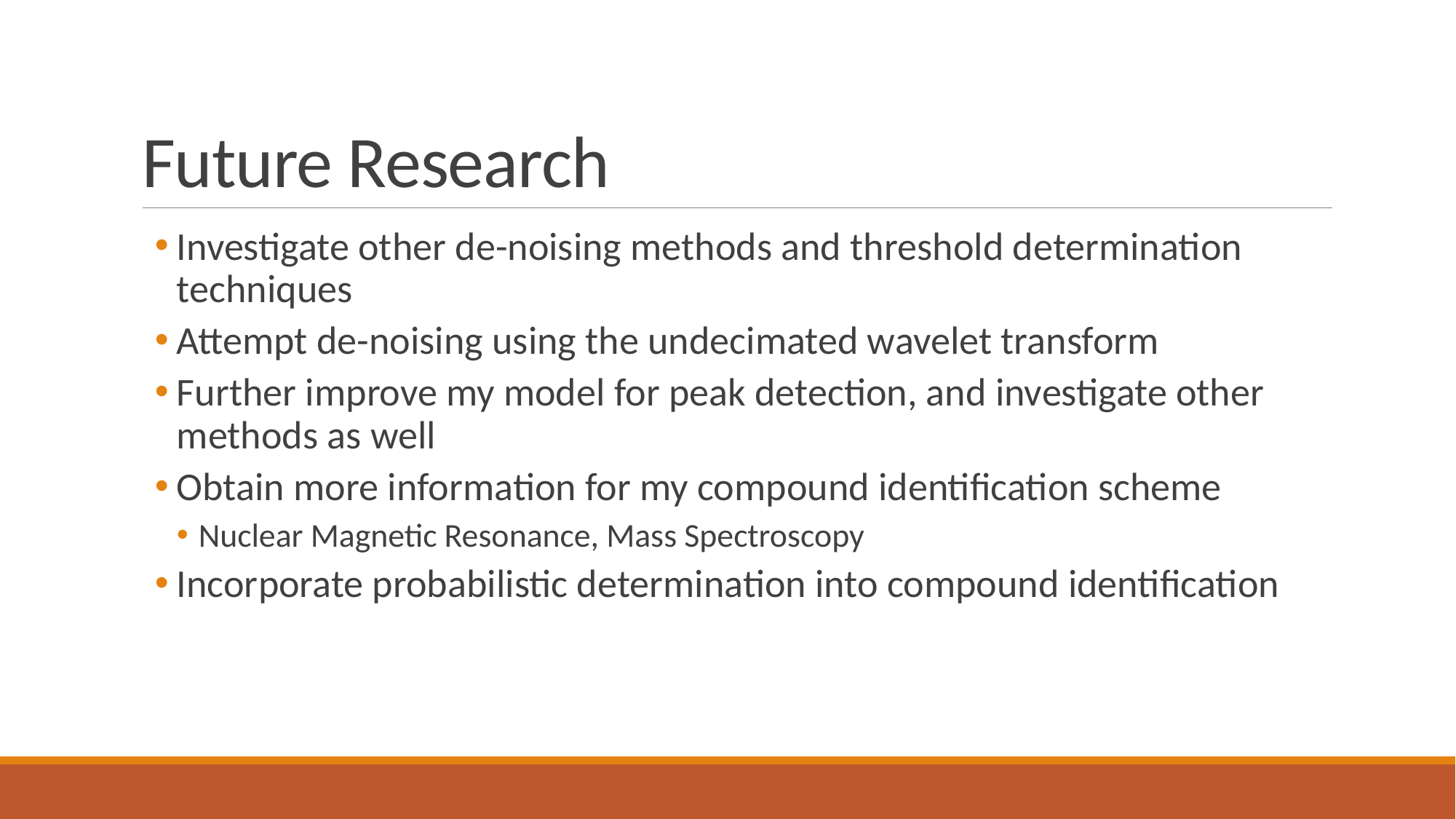

# Future Research
Investigate other de-noising methods and threshold determination techniques
Attempt de-noising using the undecimated wavelet transform
Further improve my model for peak detection, and investigate other methods as well
Obtain more information for my compound identification scheme
Nuclear Magnetic Resonance, Mass Spectroscopy
Incorporate probabilistic determination into compound identification